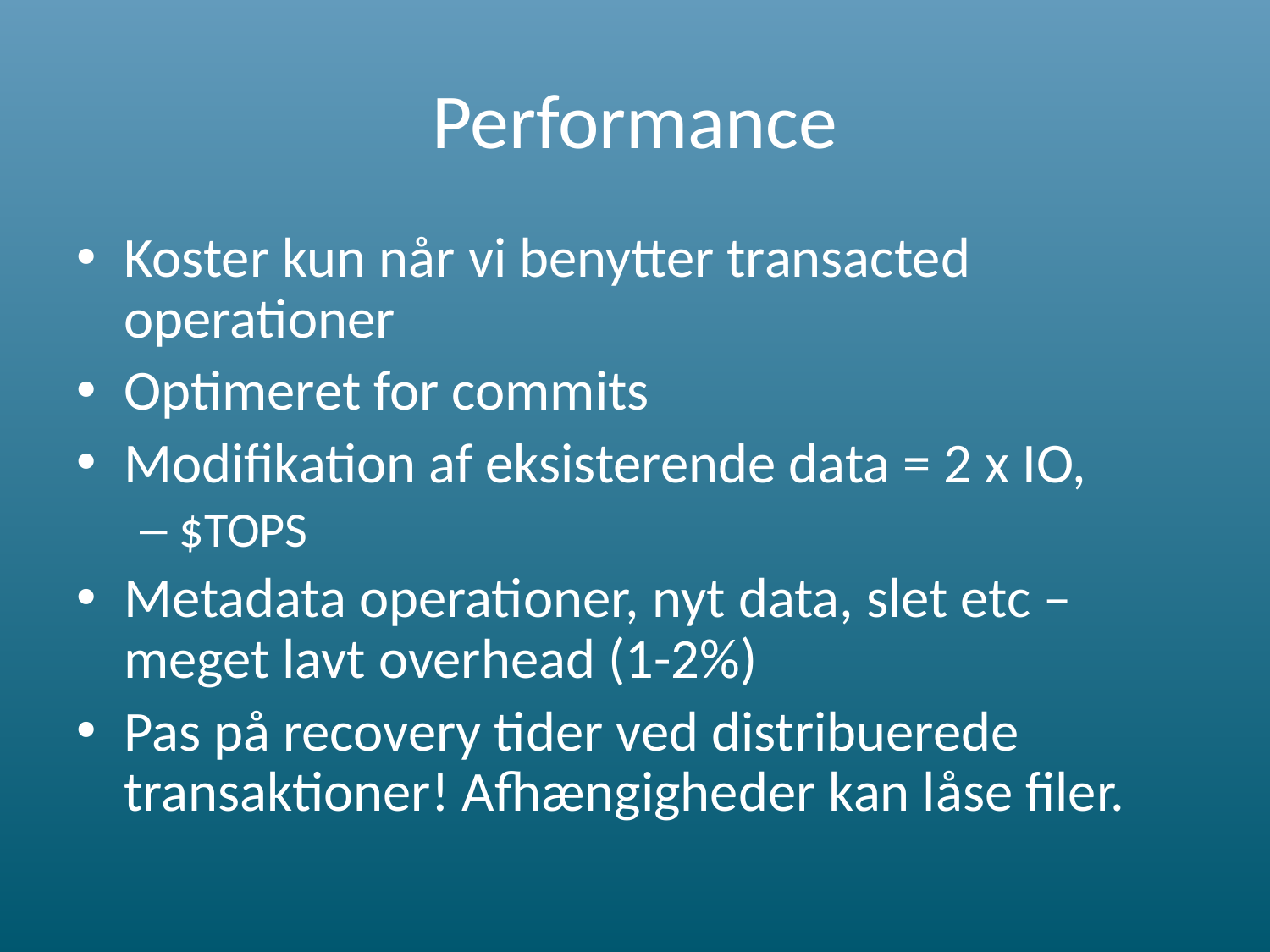

# Performance
Koster kun når vi benytter transacted operationer
Optimeret for commits
Modifikation af eksisterende data = 2 x IO,
$TOPS
Metadata operationer, nyt data, slet etc – meget lavt overhead (1-2%)
Pas på recovery tider ved distribuerede transaktioner! Afhængigheder kan låse filer.